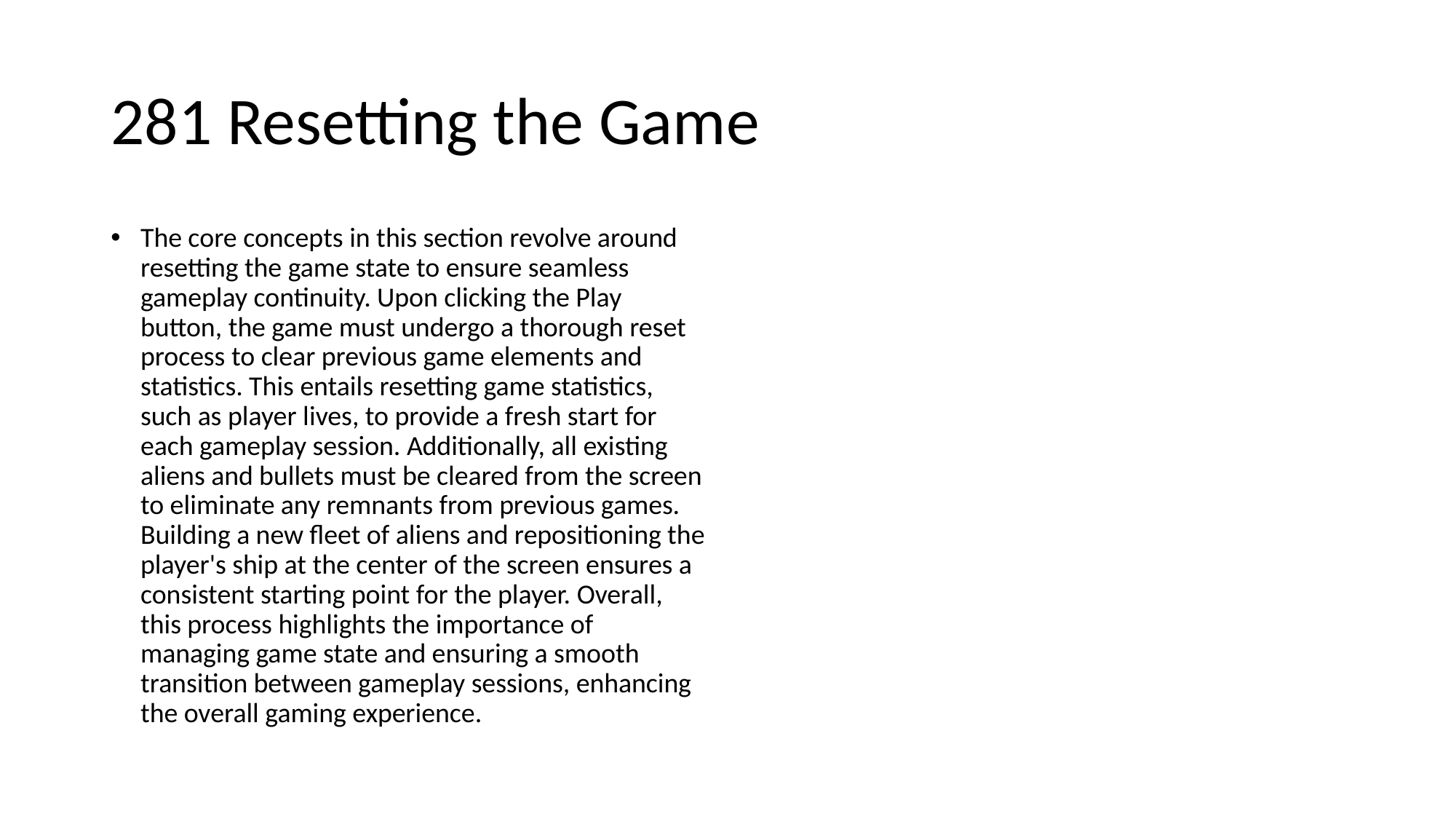

# 281 Resetting the Game
The core concepts in this section revolve around resetting the game state to ensure seamless gameplay continuity. Upon clicking the Play button, the game must undergo a thorough reset process to clear previous game elements and statistics. This entails resetting game statistics, such as player lives, to provide a fresh start for each gameplay session. Additionally, all existing aliens and bullets must be cleared from the screen to eliminate any remnants from previous games. Building a new fleet of aliens and repositioning the player's ship at the center of the screen ensures a consistent starting point for the player. Overall, this process highlights the importance of managing game state and ensuring a smooth transition between gameplay sessions, enhancing the overall gaming experience.